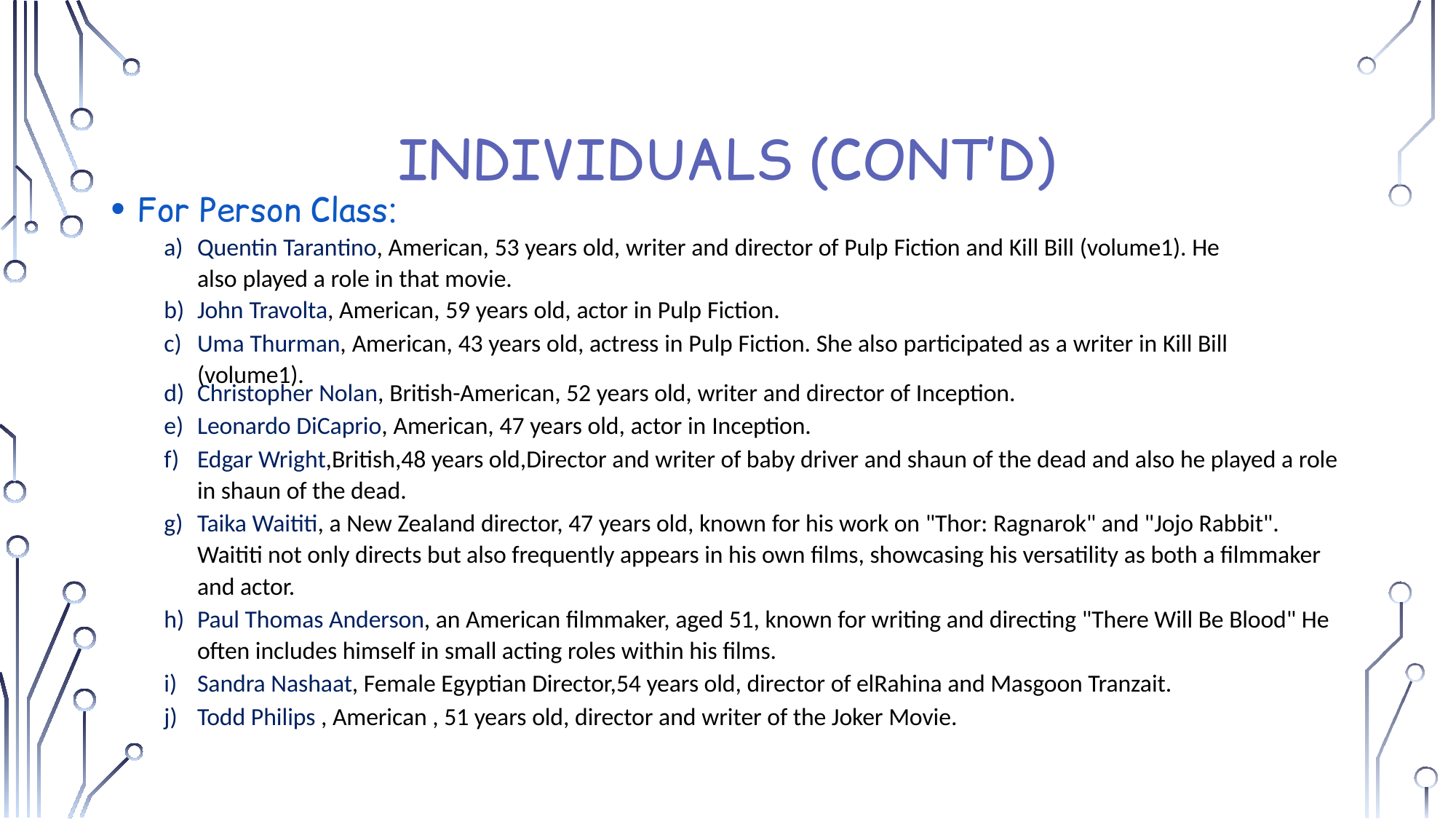

# Individuals (cont’d)
For Person Class:
Quentin Tarantino, American, 53 years old, writer and director of Pulp Fiction and Kill Bill (volume1). He also played a role in that movie.
John Travolta, American, 59 years old, actor in Pulp Fiction.
Uma Thurman, American, 43 years old, actress in Pulp Fiction. She also participated as a writer in Kill Bill (volume1).
Christopher Nolan, British-American, 52 years old, writer and director of Inception.
Leonardo DiCaprio, American, 47 years old, actor in Inception.
Edgar Wright,British,48 years old,Director and writer of baby driver and shaun of the dead and also he played a role in shaun of the dead.
Taika Waititi, a New Zealand director, 47 years old, known for his work on "Thor: Ragnarok" and "Jojo Rabbit". Waititi not only directs but also frequently appears in his own films, showcasing his versatility as both a filmmaker and actor.
Paul Thomas Anderson, an American filmmaker, aged 51, known for writing and directing "There Will Be Blood" He often includes himself in small acting roles within his films.
Sandra Nashaat, Female Egyptian Director,54 years old, director of elRahina and Masgoon Tranzait.
Todd Philips , American , 51 years old, director and writer of the Joker Movie.